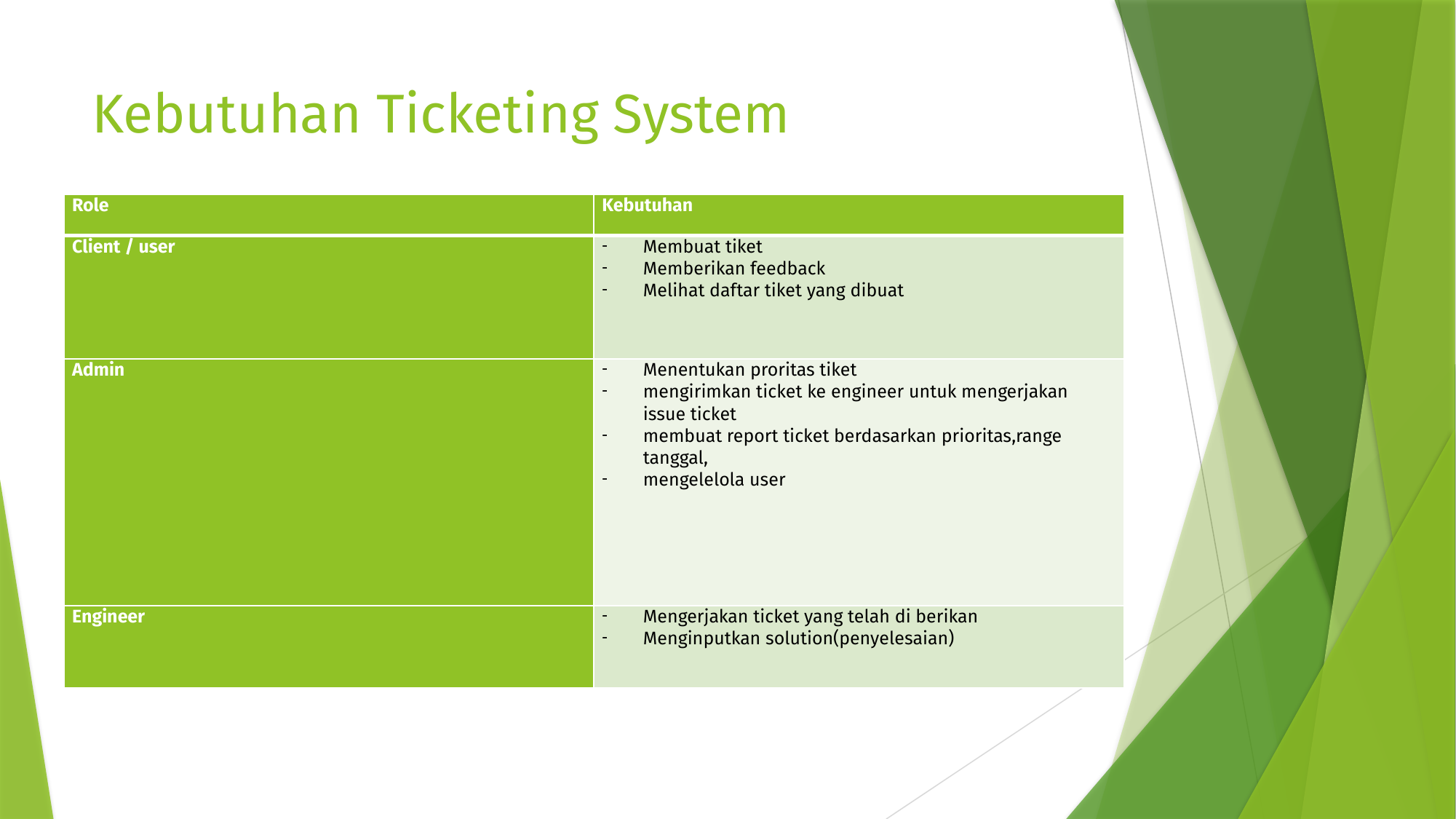

# Kebutuhan Ticketing System
| Role | Kebutuhan |
| --- | --- |
| Client / user | Membuat tiket Memberikan feedback Melihat daftar tiket yang dibuat |
| Admin | Menentukan proritas tiket mengirimkan ticket ke engineer untuk mengerjakan issue ticket membuat report ticket berdasarkan prioritas,range tanggal, mengelelola user |
| Engineer | Mengerjakan ticket yang telah di berikan Menginputkan solution(penyelesaian) |